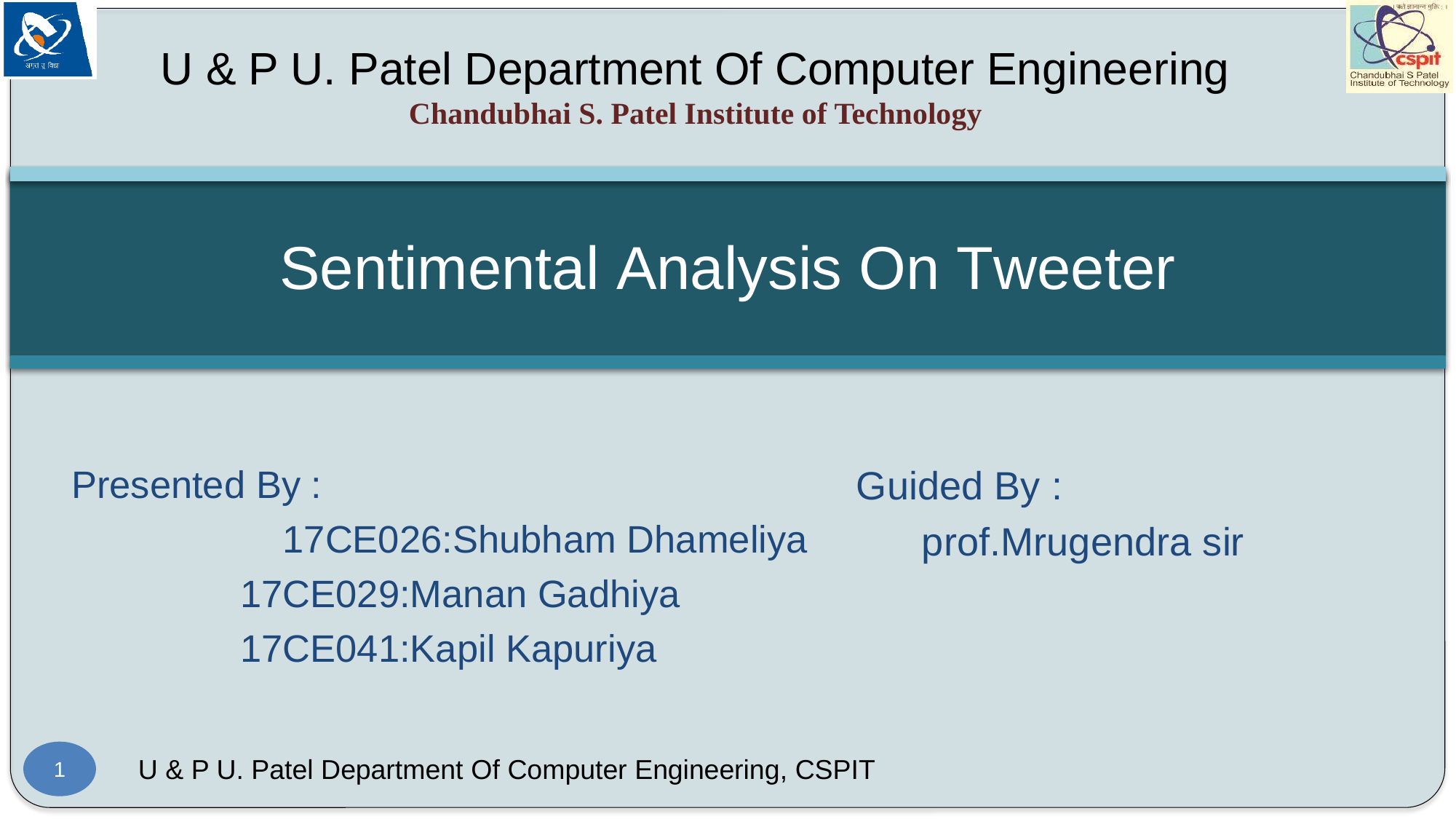

U & P U. Patel Department Of Computer Engineering
Chandubhai S. Patel Institute of Technology
# Sentimental Analysis On Tweeter
Presented By :
	          17CE026:Shubham Dhameliya
                17CE029:Manan Gadhiya
                17CE041:Kapil Kapuriya

Guided By :
      prof.Mrugendra sir
1
U & P U. Patel Department Of Computer Engineering, CSPIT